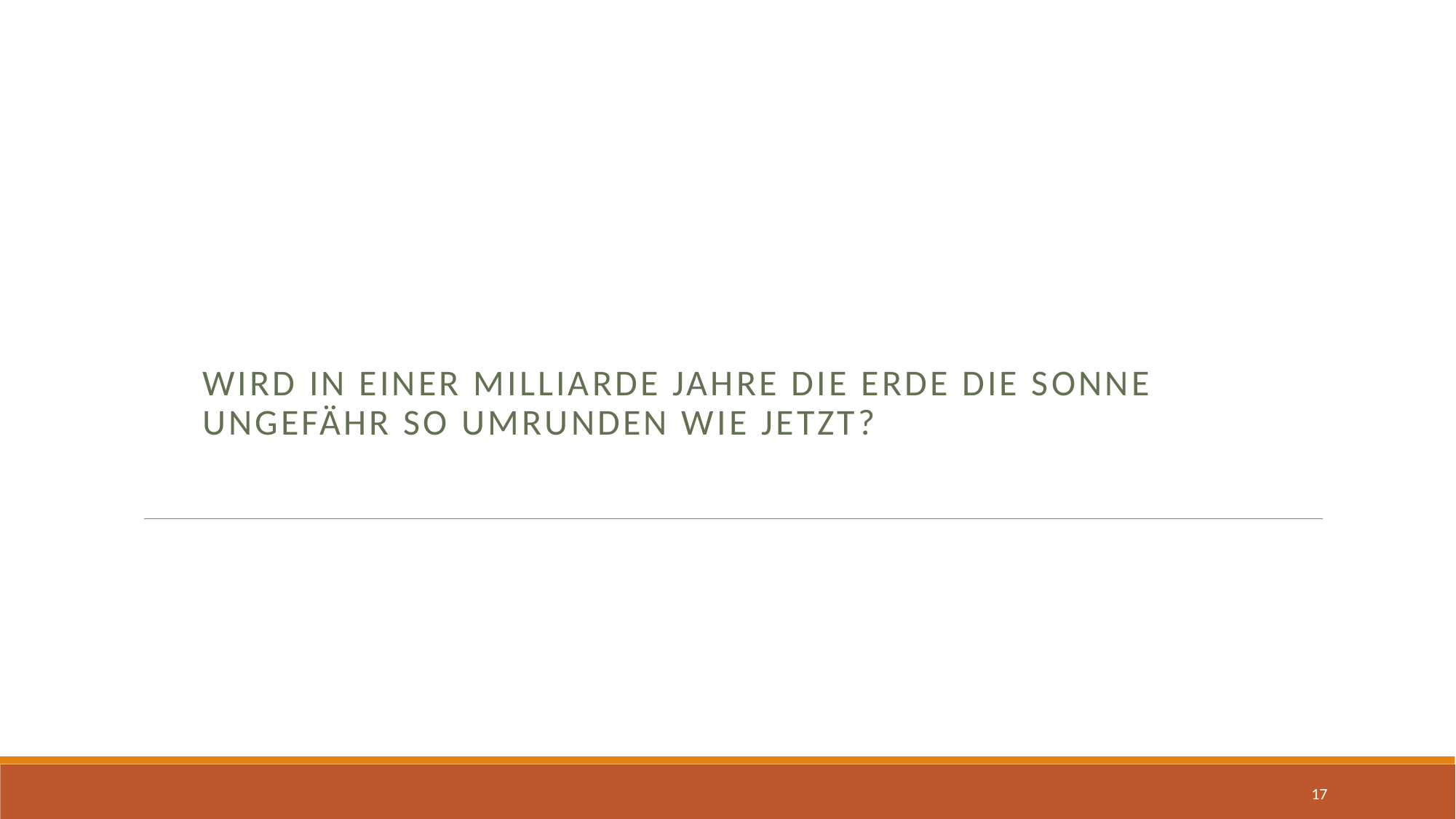

Wird in einer Milliarde Jahre die Erde die Sonne ungefähr so umrunden wie jetzt?

17